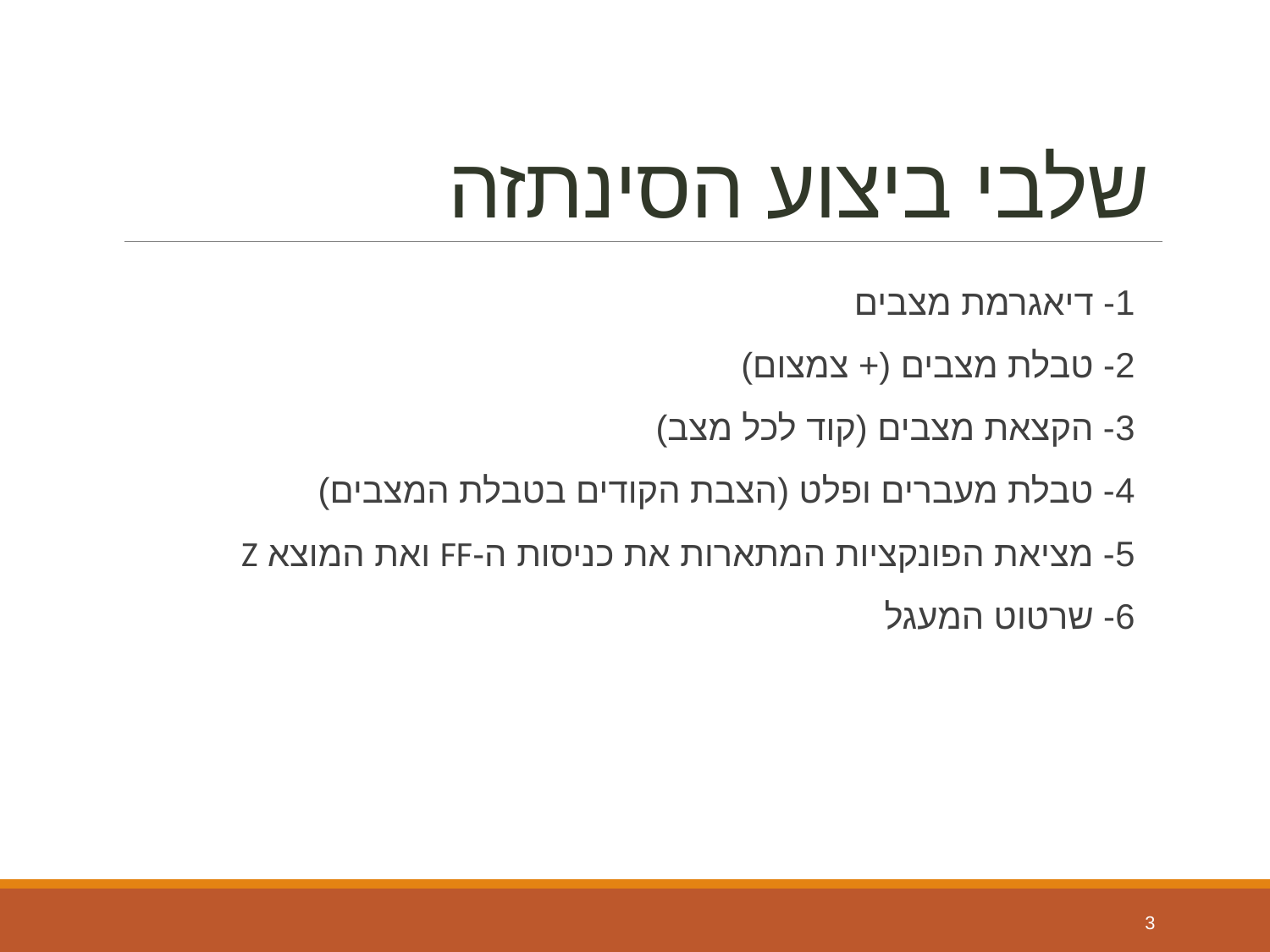

# שלבי ביצוע הסינתזה
1- דיאגרמת מצבים
2- טבלת מצבים (+ צמצום)
3- הקצאת מצבים (קוד לכל מצב)
4- טבלת מעברים ופלט (הצבת הקודים בטבלת המצבים)
5- מציאת הפונקציות המתארות את כניסות ה-FF ואת המוצא Z
6- שרטוט המעגל
3